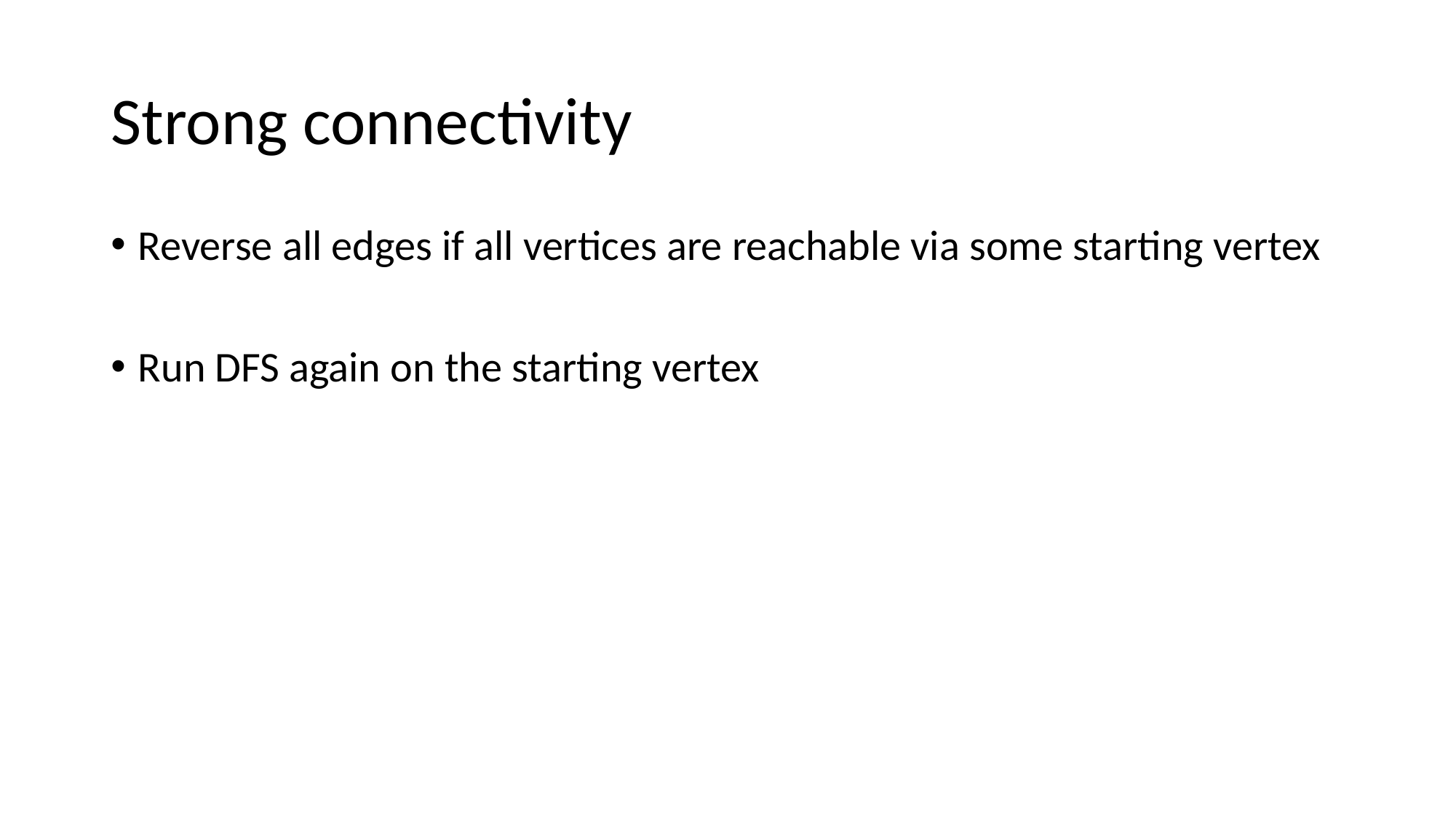

# Strong connectivity
Reverse all edges if all vertices are reachable via some starting vertex

Run DFS again on the starting vertex